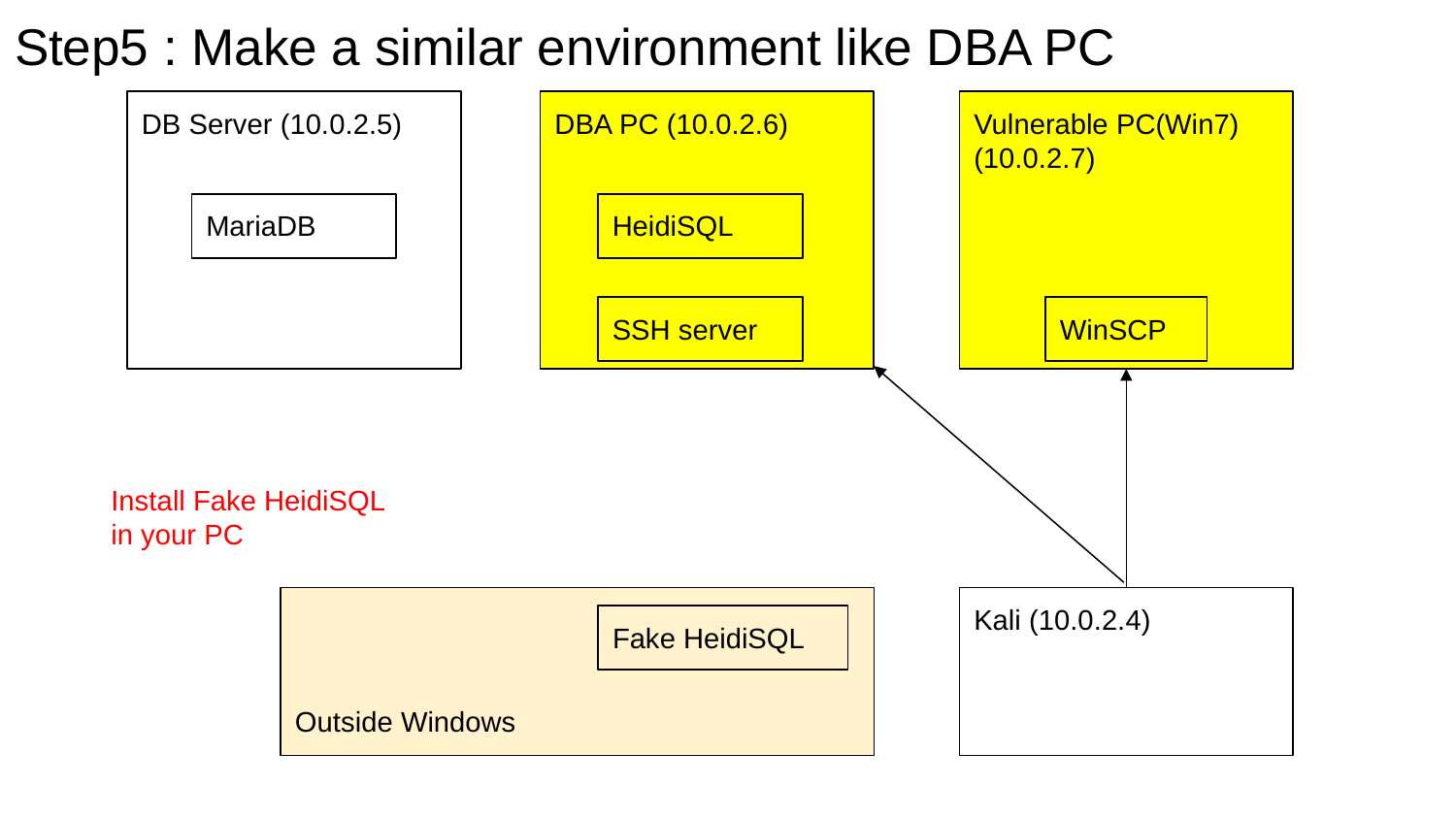

# Step5 : Make a similar environment like DBA PC
DB Server (10.0.2.5)
DBA PC (10.0.2.6)
Vulnerable PC(Win7)
(10.0.2.7)

MariaDB
HeidiSQL
SSH server
WinSCP
Install Fake HeidiSQL
in your PC

Outside Windows
Kali (10.0.2.4)
Fake HeidiSQL